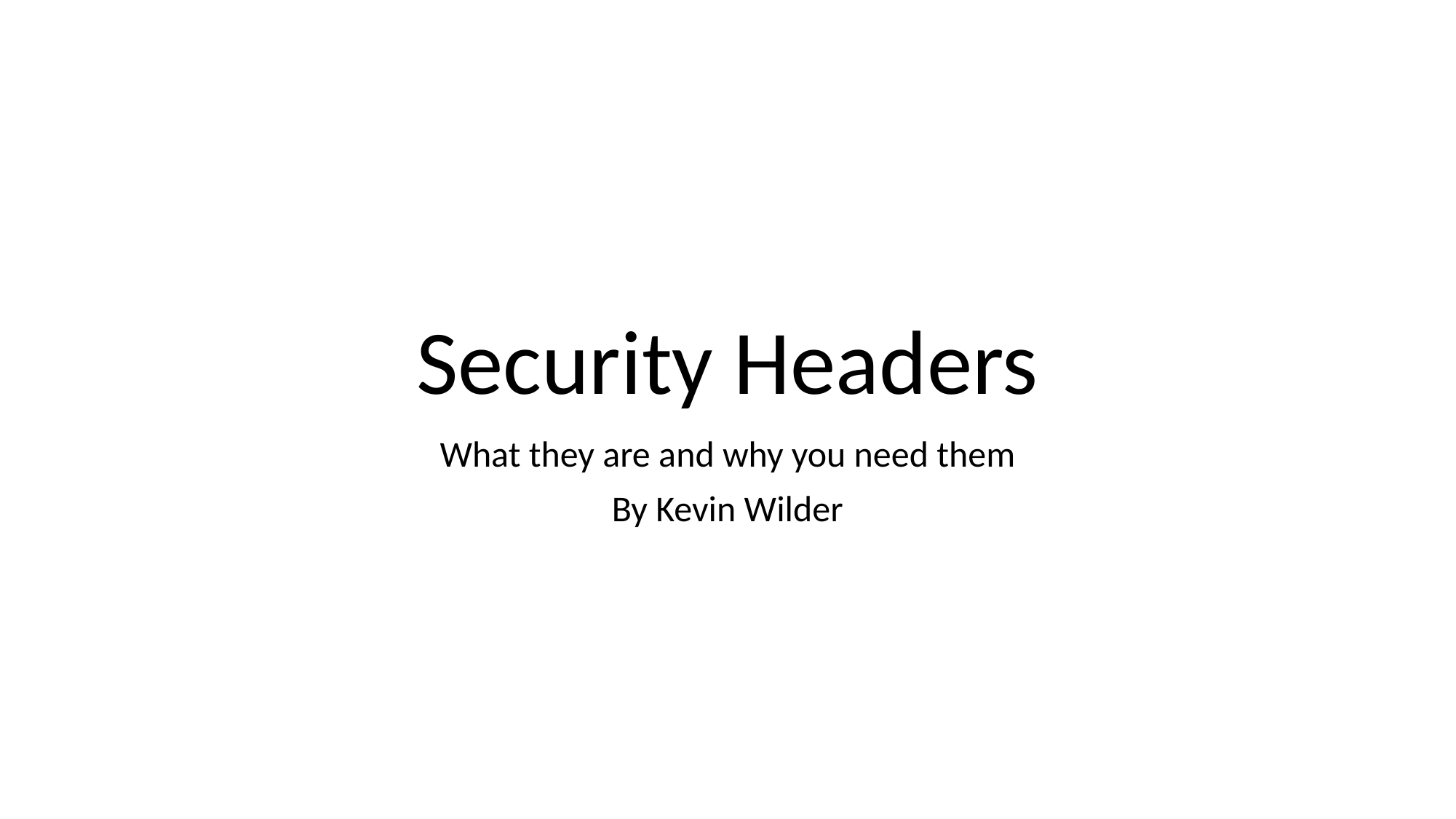

# Security Headers
What they are and why you need them
By Kevin Wilder